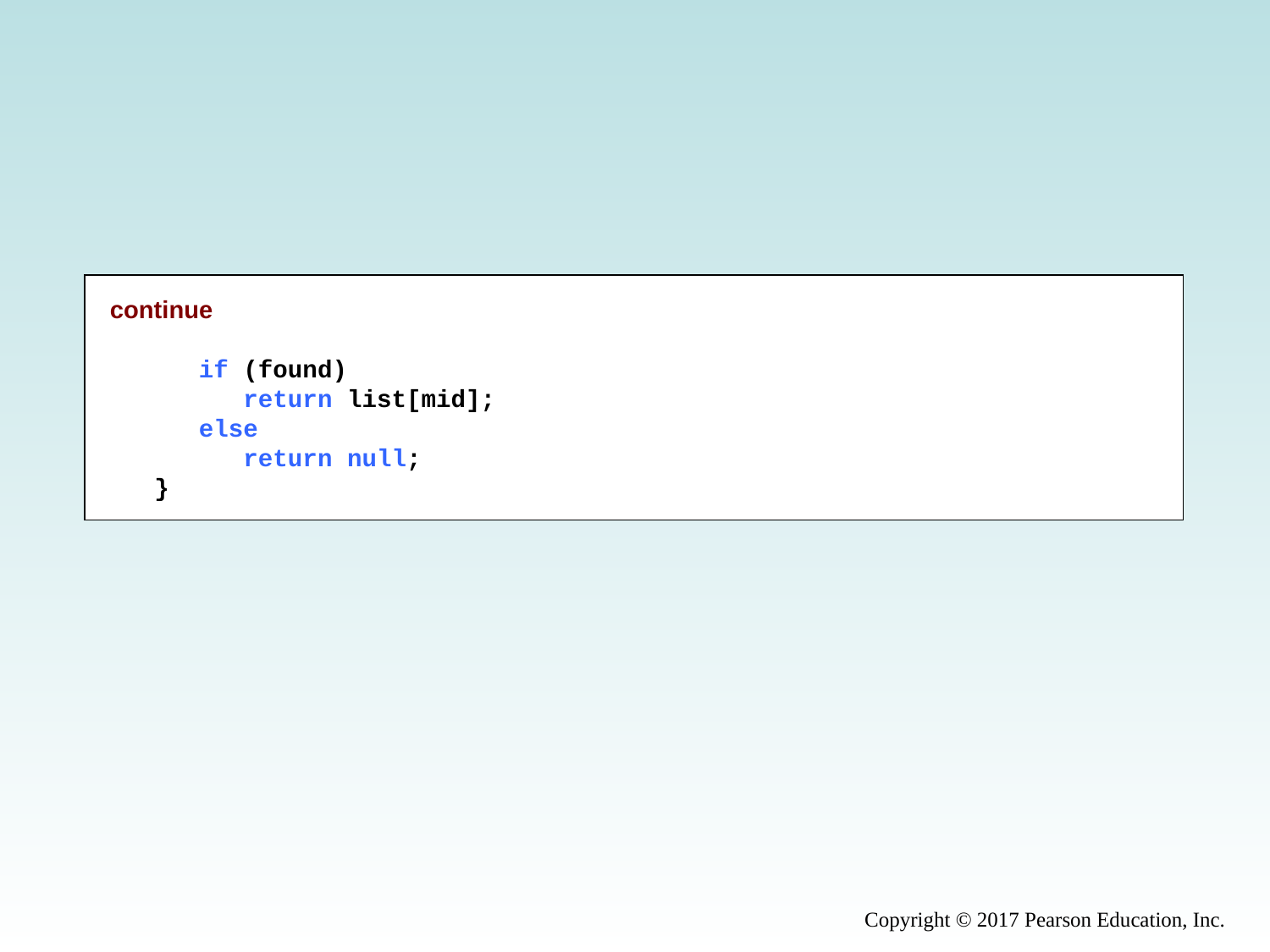

# The binarySearch method in the Searching<T> class cont.
continue

      if (found)
         return list[mid];
      else
         return null;
   }
Copyright © 2017 Pearson Education, Inc.